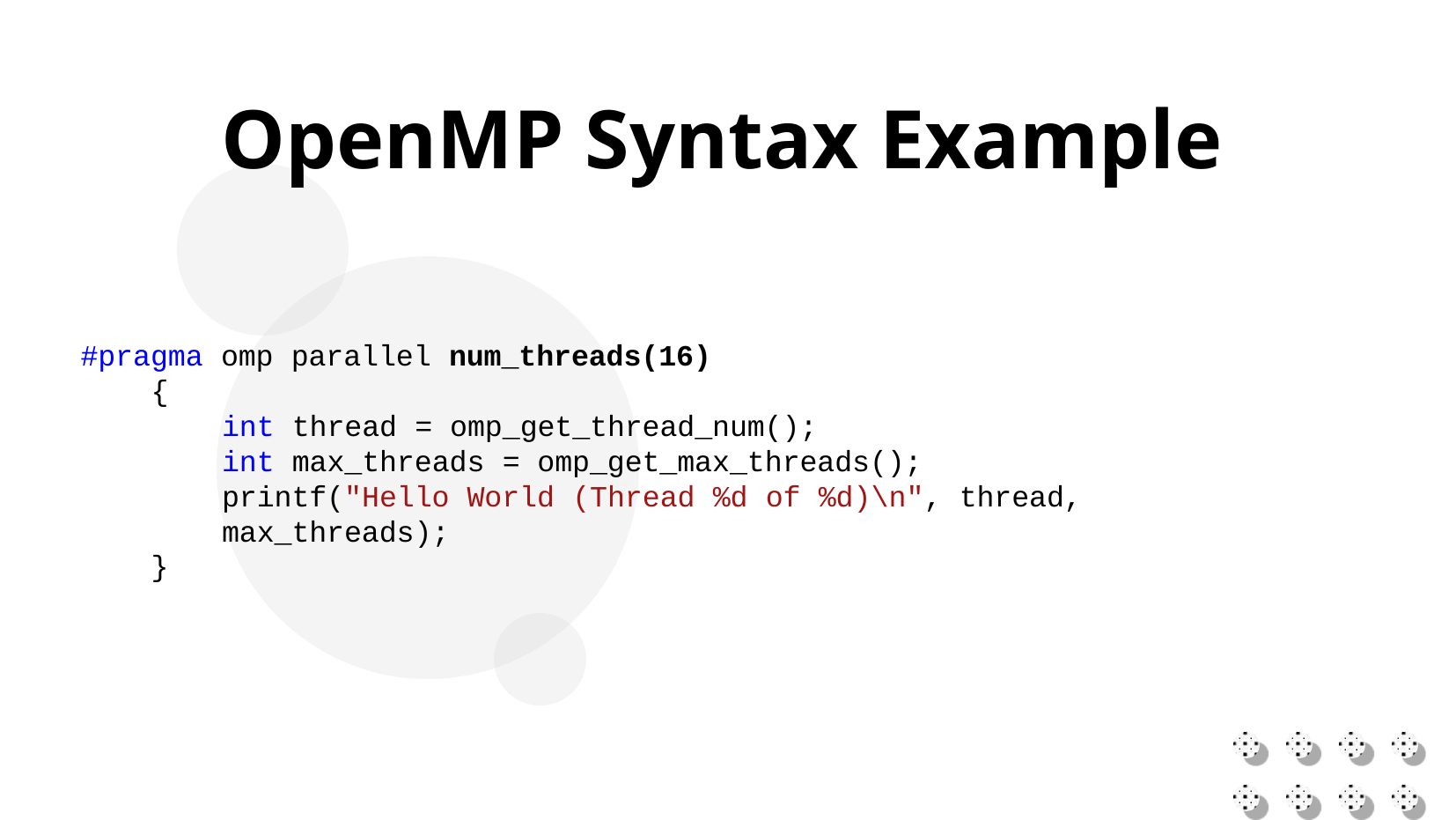

# OpenMP Syntax Example

#pragma omp parallel num_threads(16)
{
int thread = omp_get_thread_num();
int max_threads = omp_get_max_threads();
printf("Hello World (Thread %d of %d)\n", thread, max_threads);
}